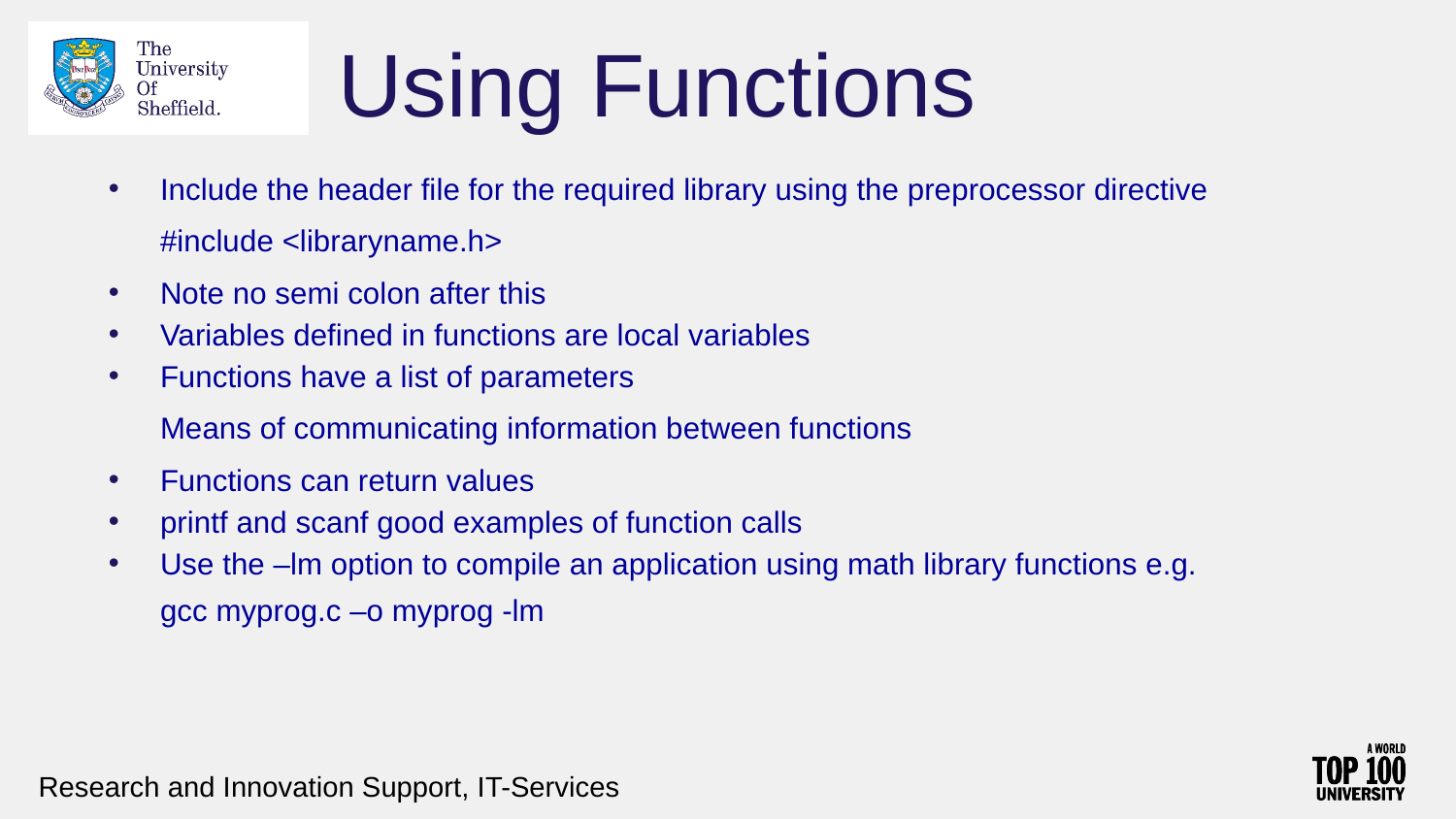

# Using Functions
Include the header file for the required library using the preprocessor directive
#include <libraryname.h>
Note no semi colon after this
Variables defined in functions are local variables
Functions have a list of parameters
Means of communicating information between functions
Functions can return values
printf and scanf good examples of function calls
Use the –lm option to compile an application using math library functions e.g.
gcc myprog.c –o myprog -lm